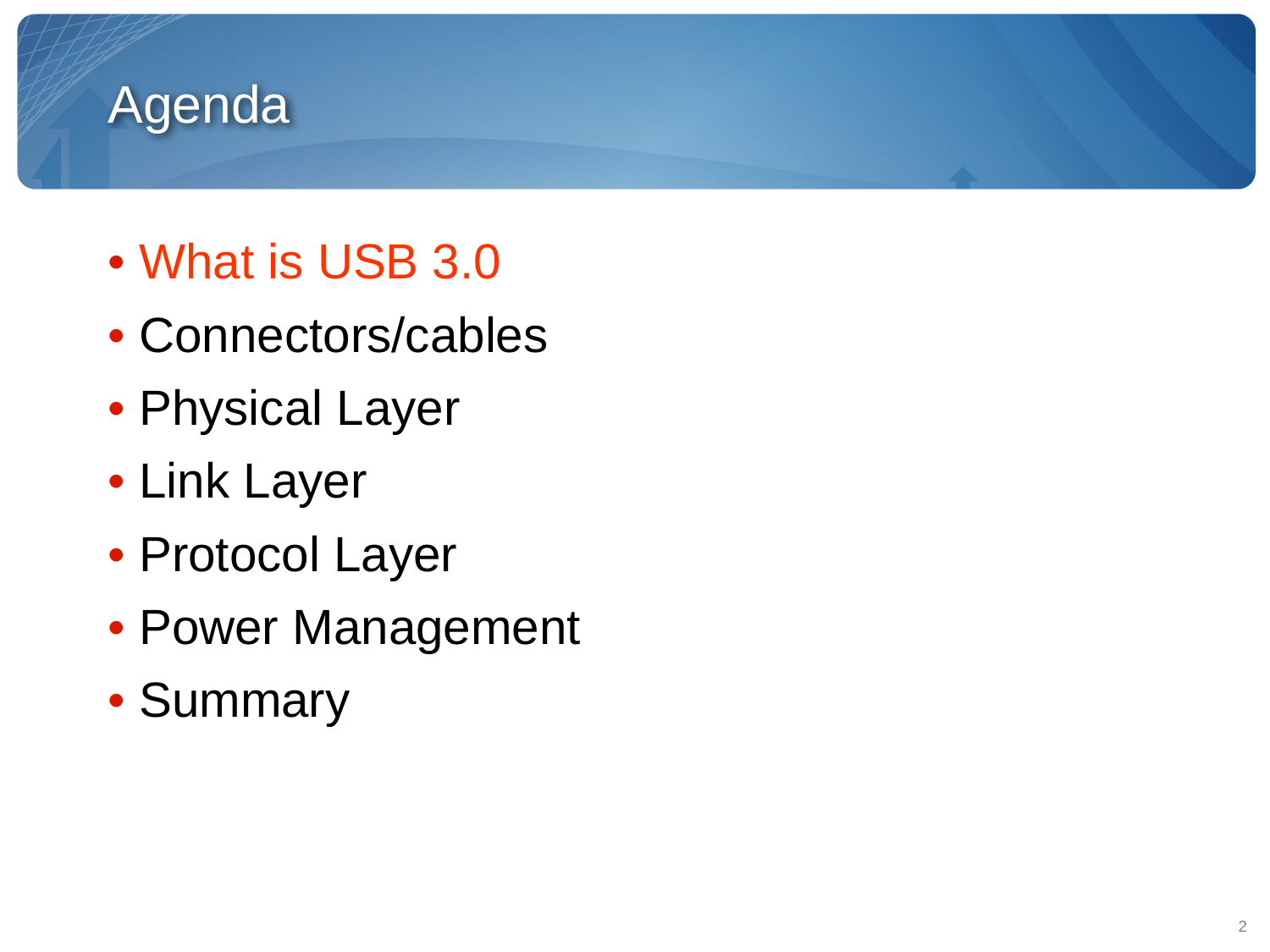

# Agenda
What is USB 3.0
Connectors/cables
Physical Layer
Link Layer
Protocol Layer
Power Management
Summary

2